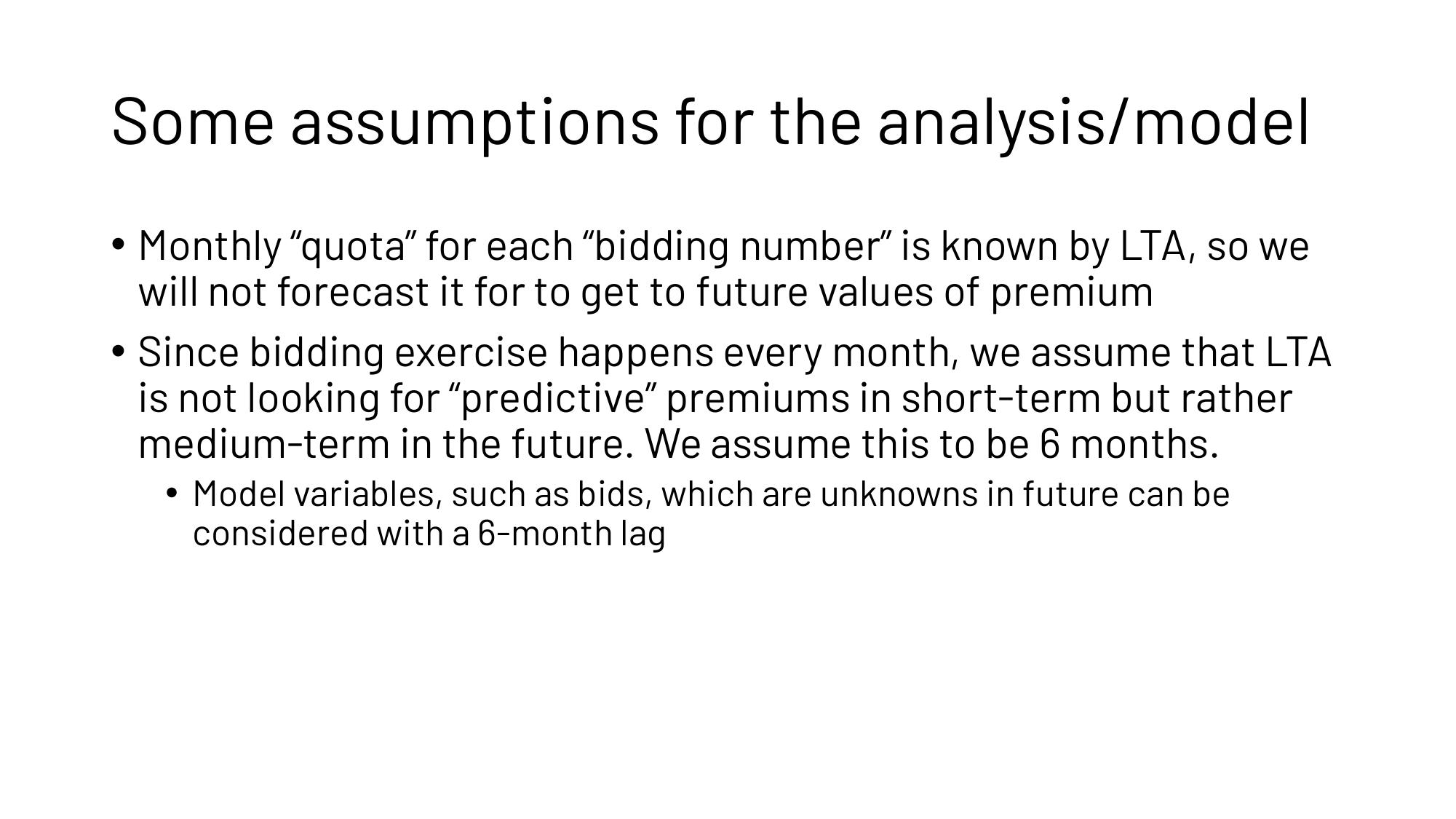

# Some assumptions for the analysis/model
Monthly “quota” for each “bidding number” is known by LTA, so we will not forecast it for to get to future values of premium
Since bidding exercise happens every month, we assume that LTA is not looking for “predictive” premiums in short-term but rather medium-term in the future. We assume this to be 6 months.
Model variables, such as bids, which are unknowns in future can be considered with a 6-month lag